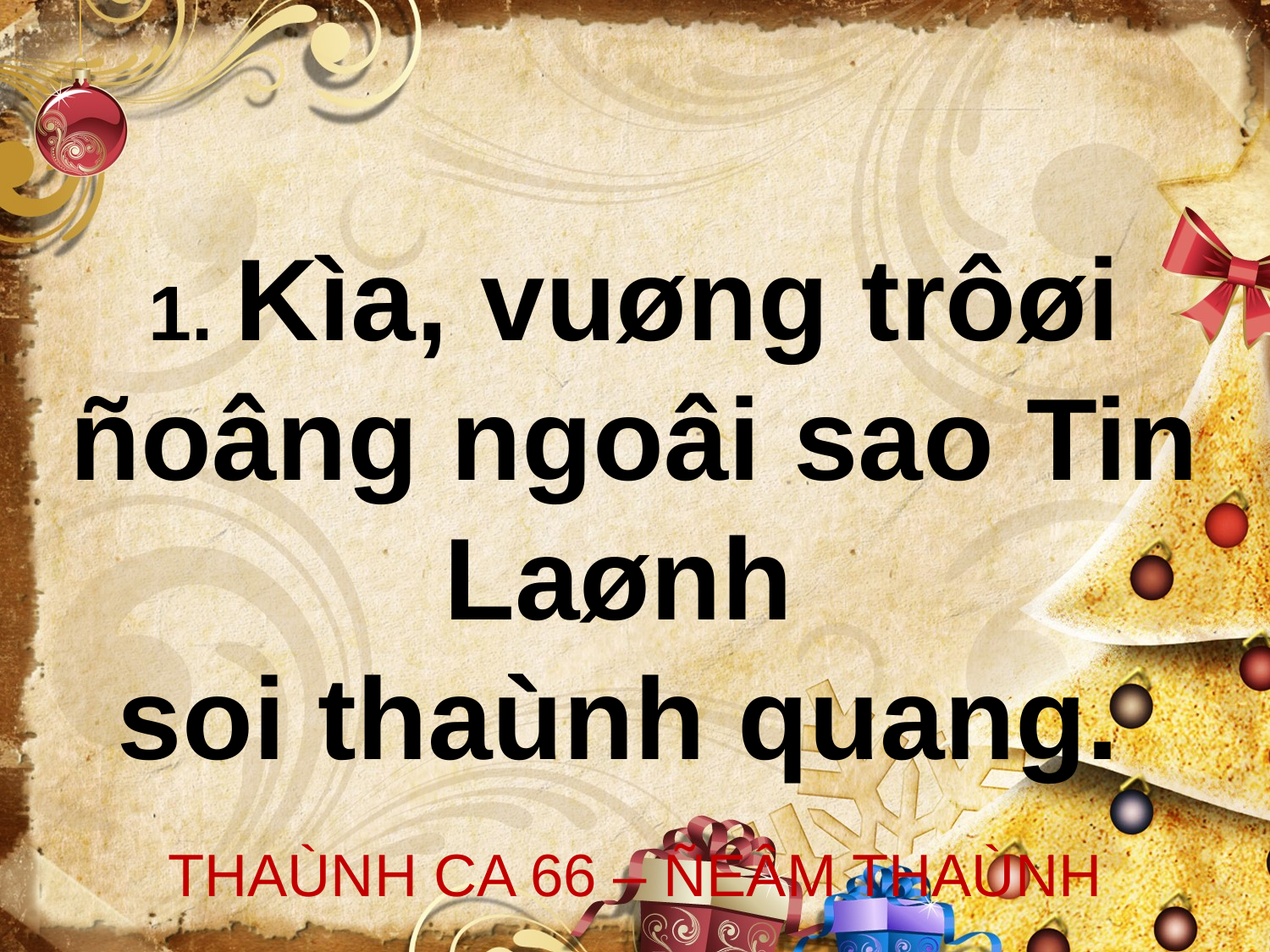

1. Kìa, vuøng trôøi ñoâng ngoâi sao Tin Laønh
soi thaùnh quang.
THAÙNH CA 66 – ÑEÂM THAÙNH